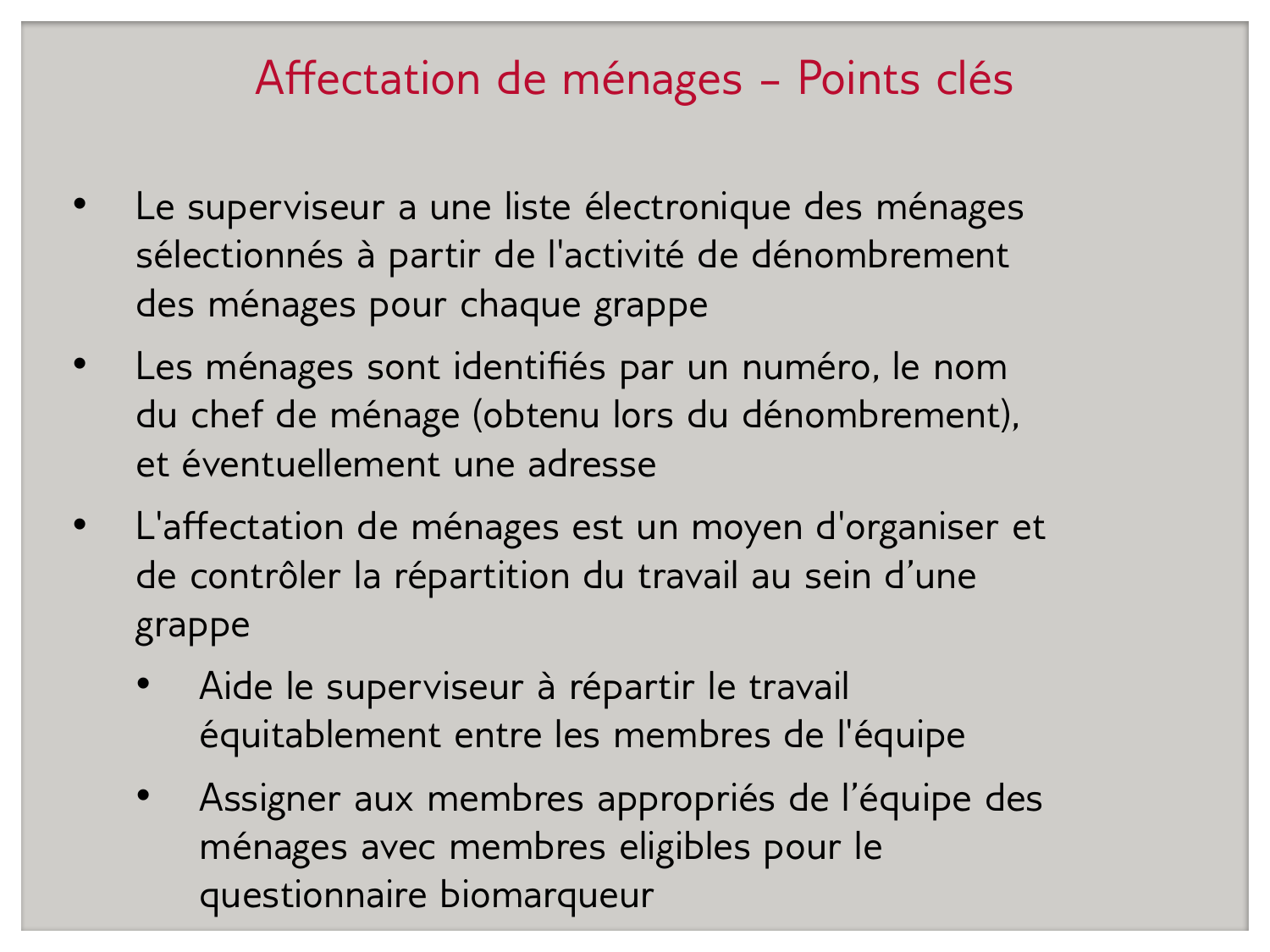

# Affectation de ménages – Points clés

Le superviseur a une liste électronique des ménages sélectionnés à partir de l'activité de dénombrement des ménages pour chaque grappe
Les ménages sont identifiés par un numéro, le nom du chef de ménage (obtenu lors du dénombrement), et éventuellement une adresse
L'affectation de ménages est un moyen d'organiser et de contrôler la répartition du travail au sein d’une grappe
Aide le superviseur à répartir le travail équitablement entre les membres de l'équipe
Assigner aux membres appropriés de l’équipe des ménages avec membres eligibles pour le questionnaire biomarqueur